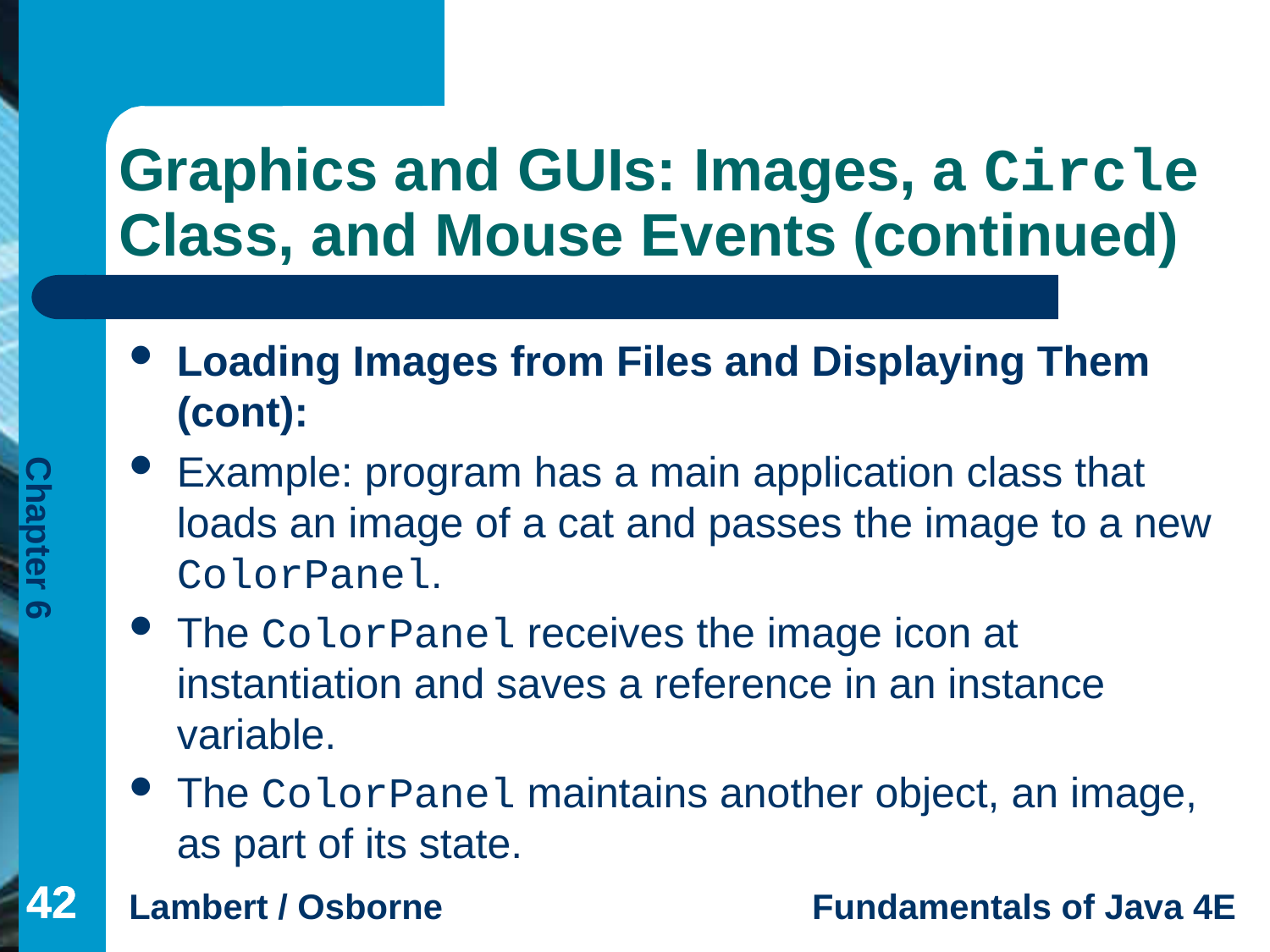

# Graphics and GUIs: Images, a Circle Class, and Mouse Events (continued)
Loading Images from Files and Displaying Them (cont):
Example: program has a main application class that loads an image of a cat and passes the image to a new ColorPanel.
The ColorPanel receives the image icon at instantiation and saves a reference in an instance variable.
The ColorPanel maintains another object, an image, as part of its state.
42
42
42